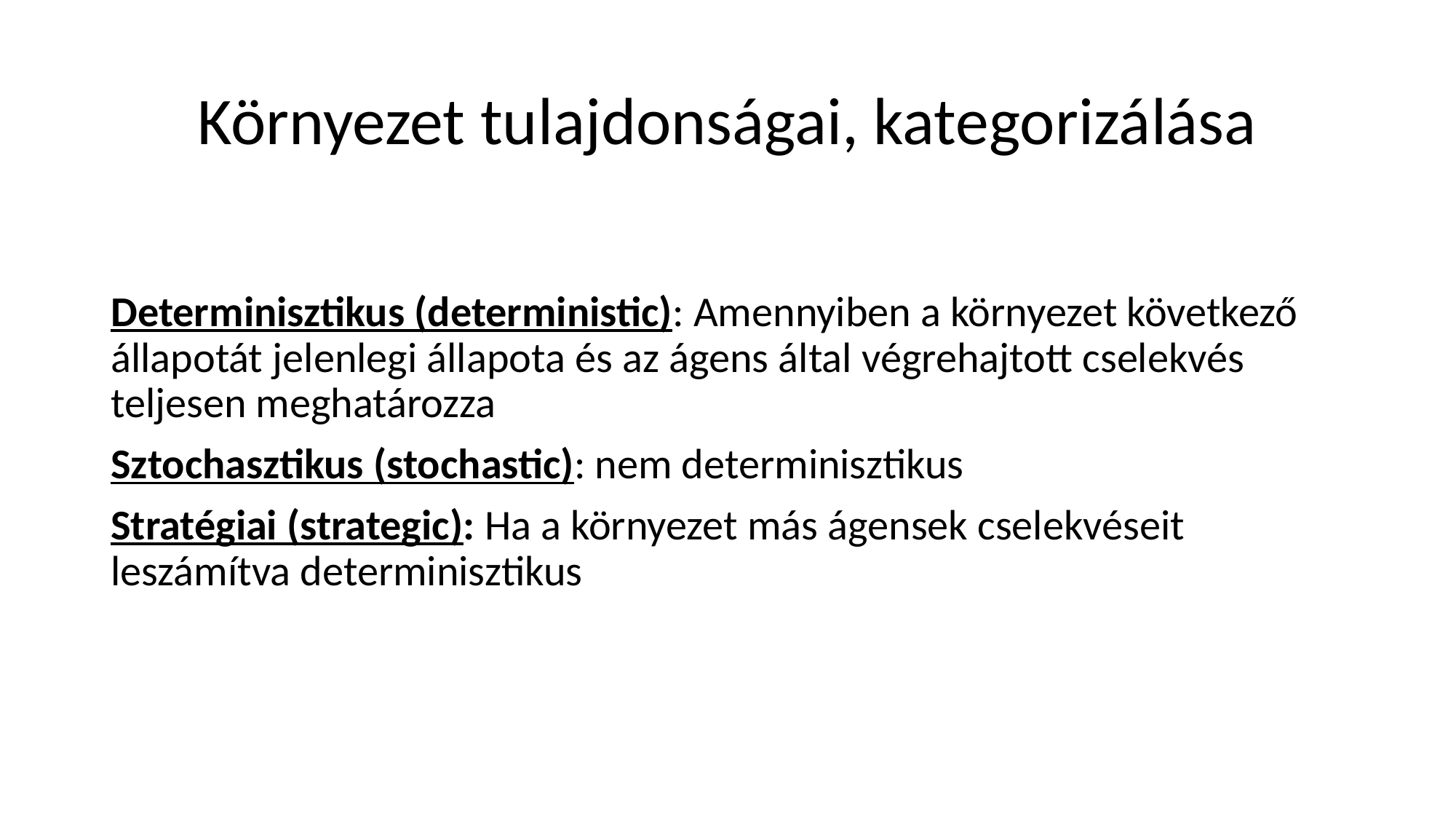

# Környezet tulajdonságai, kategorizálása

Determinisztikus (deterministic): Amennyiben a környezet következő állapotát jelenlegi állapota és az ágens által végrehajtott cselekvés teljesen meghatározza
Sztochasztikus (stochastic): nem determinisztikus
Stratégiai (strategic): Ha a környezet más ágensek cselekvéseit leszámítva determinisztikus